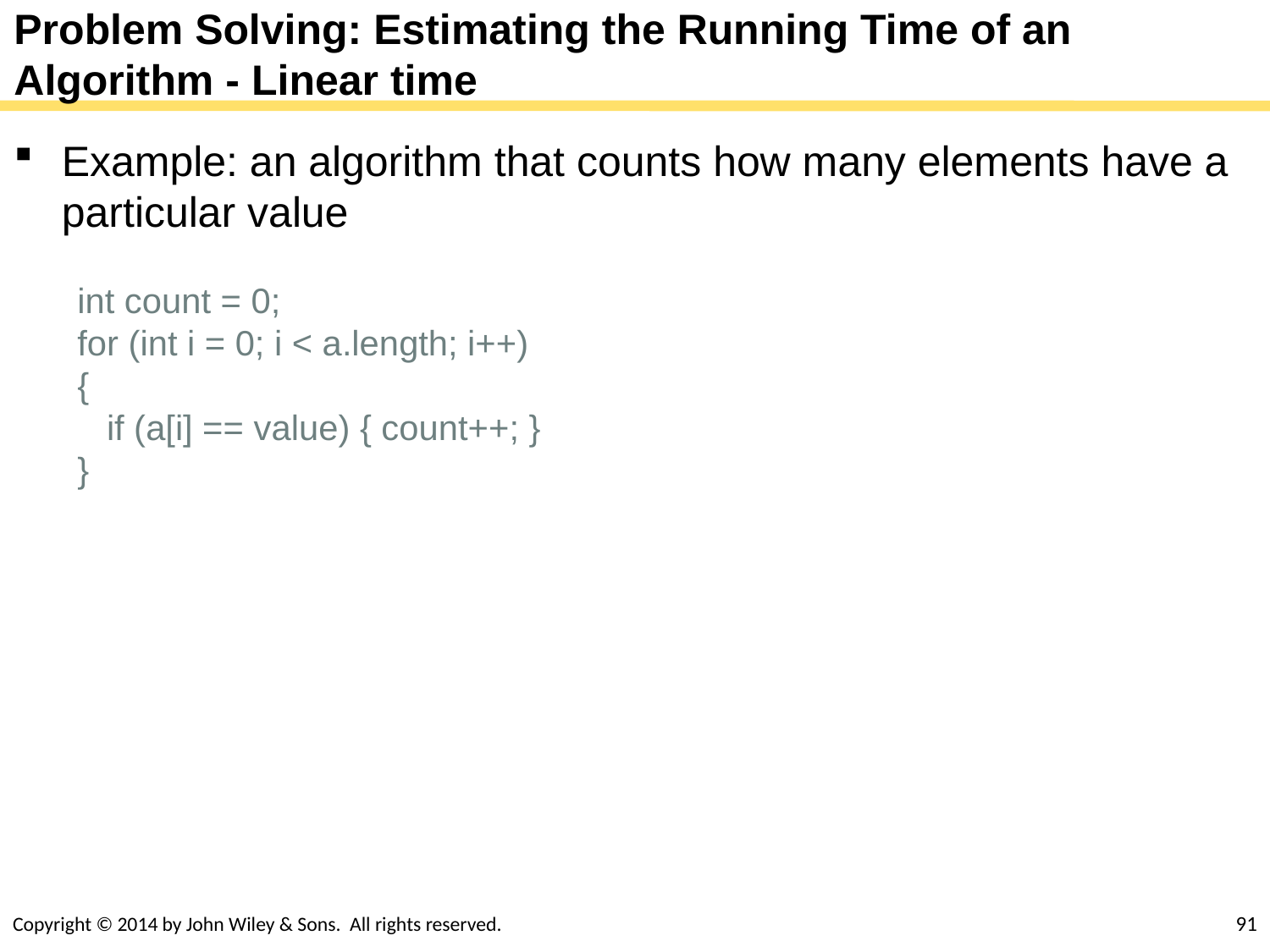

# Problem Solving: Estimating the Running Time of an Algorithm - Linear time
Example: an algorithm that counts how many elements have a particular value

int count = 0;
for (int i = 0; i < a.length; i++)
{
   if (a[i] == value) { count++; }
}